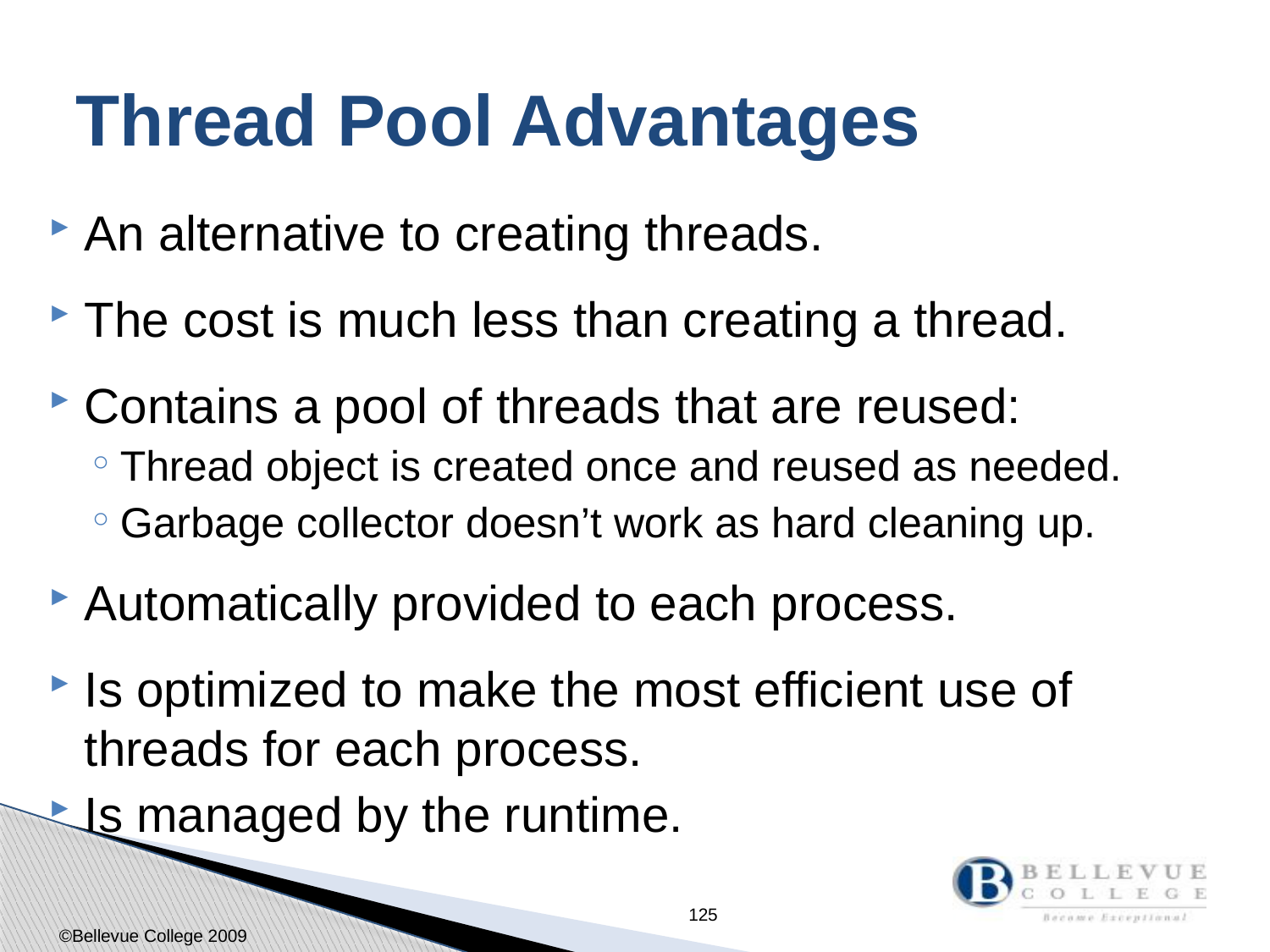

# Thread Pool Advantages

An alternative to creating threads.

The cost is much less than creating a thread.

Contains a pool of threads that are reused:
Thread object is created once and reused as needed.
Garbage collector doesn’t work as hard cleaning up.

Automatically provided to each process.

Is optimized to make the most efficient use of threads for each process.
Is managed by the runtime.
125
©Bellevue College 2009